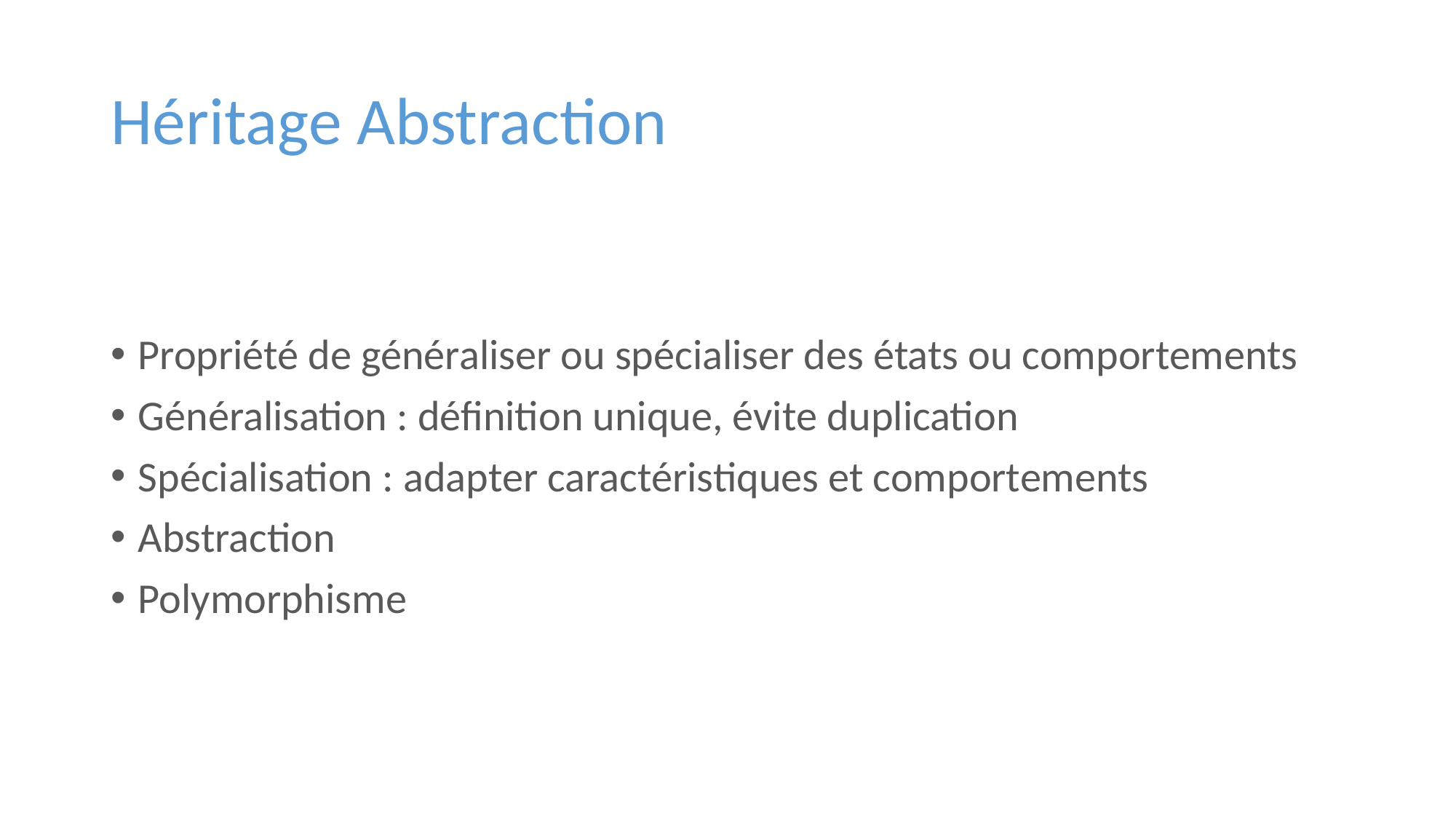

# Héritage Abstraction
Propriété de généraliser ou spécialiser des états ou comportements
Généralisation : définition unique, évite duplication
Spécialisation : adapter caractéristiques et comportements
Abstraction
Polymorphisme